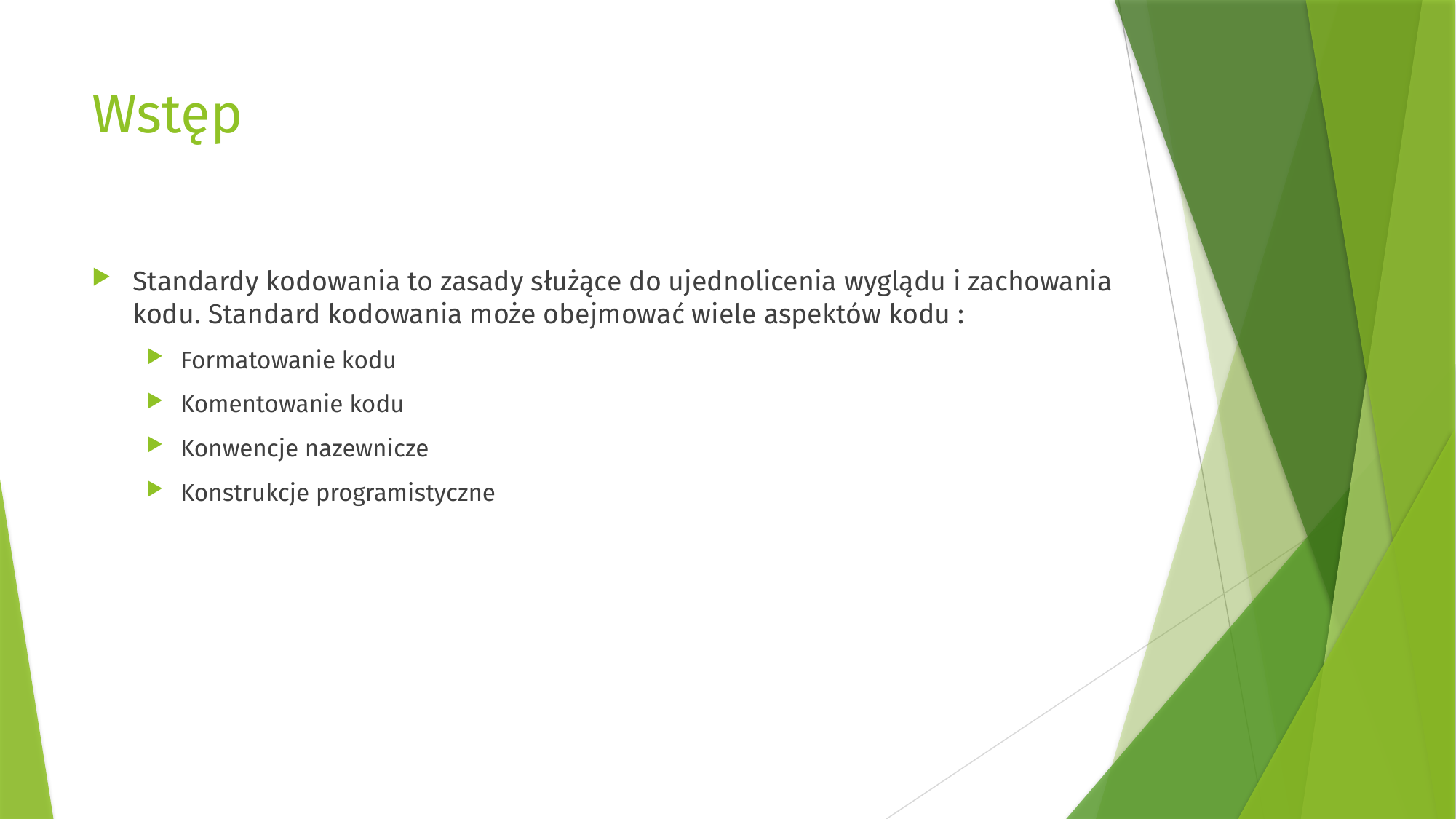

# Wstęp
Standardy kodowania to zasady służące do ujednolicenia wyglądu i zachowania kodu. Standard kodowania może obejmować wiele aspektów kodu :
Formatowanie kodu
Komentowanie kodu
Konwencje nazewnicze
Konstrukcje programistyczne